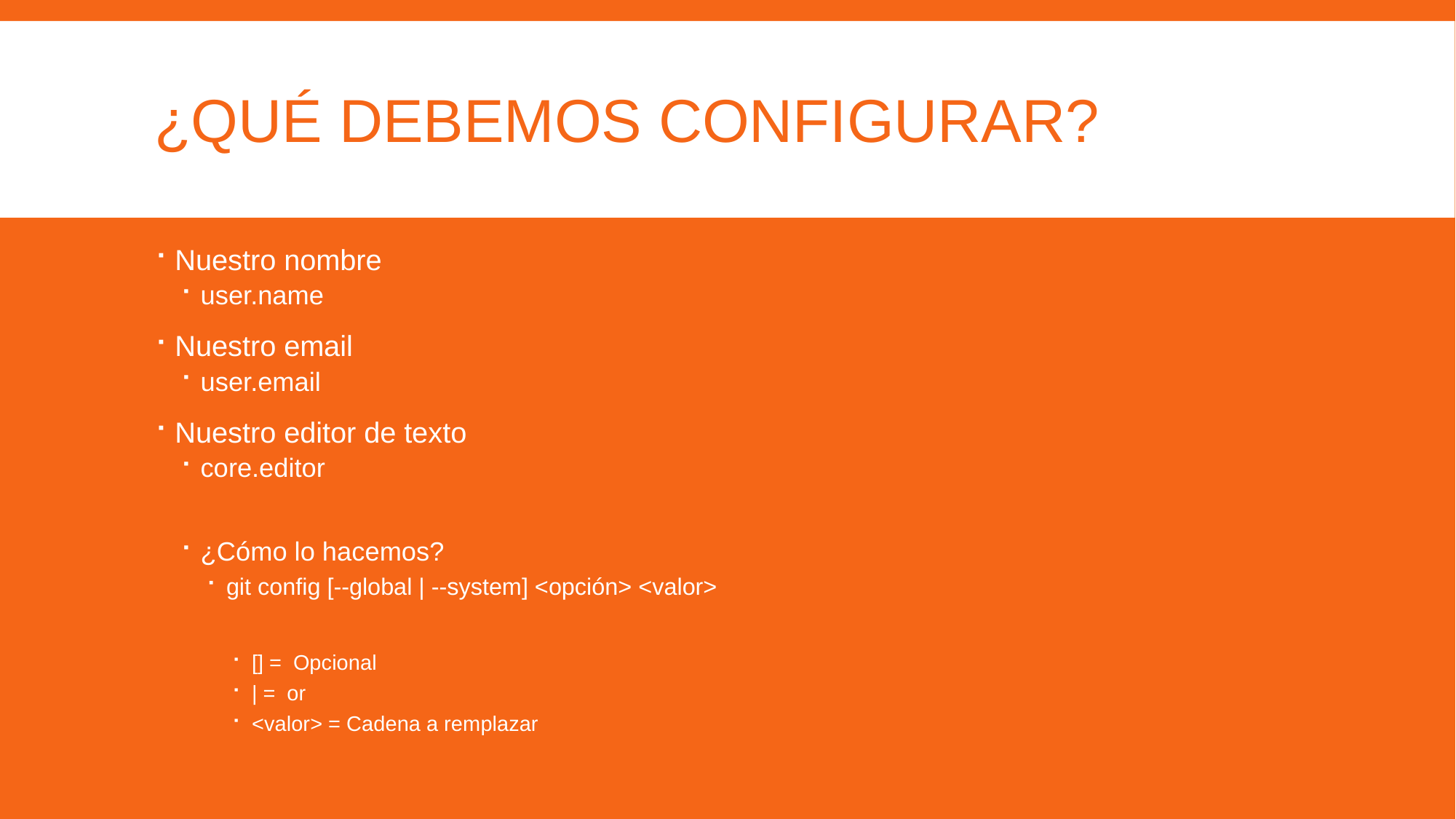

# ¿Qué debemos configurar?
Nuestro nombre
user.name
Nuestro email
user.email
Nuestro editor de texto
core.editor

¿Cómo lo hacemos?
git config [--global | --system] <opción> <valor>

[] =  Opcional
| =  or
<valor> = Cadena a remplazar